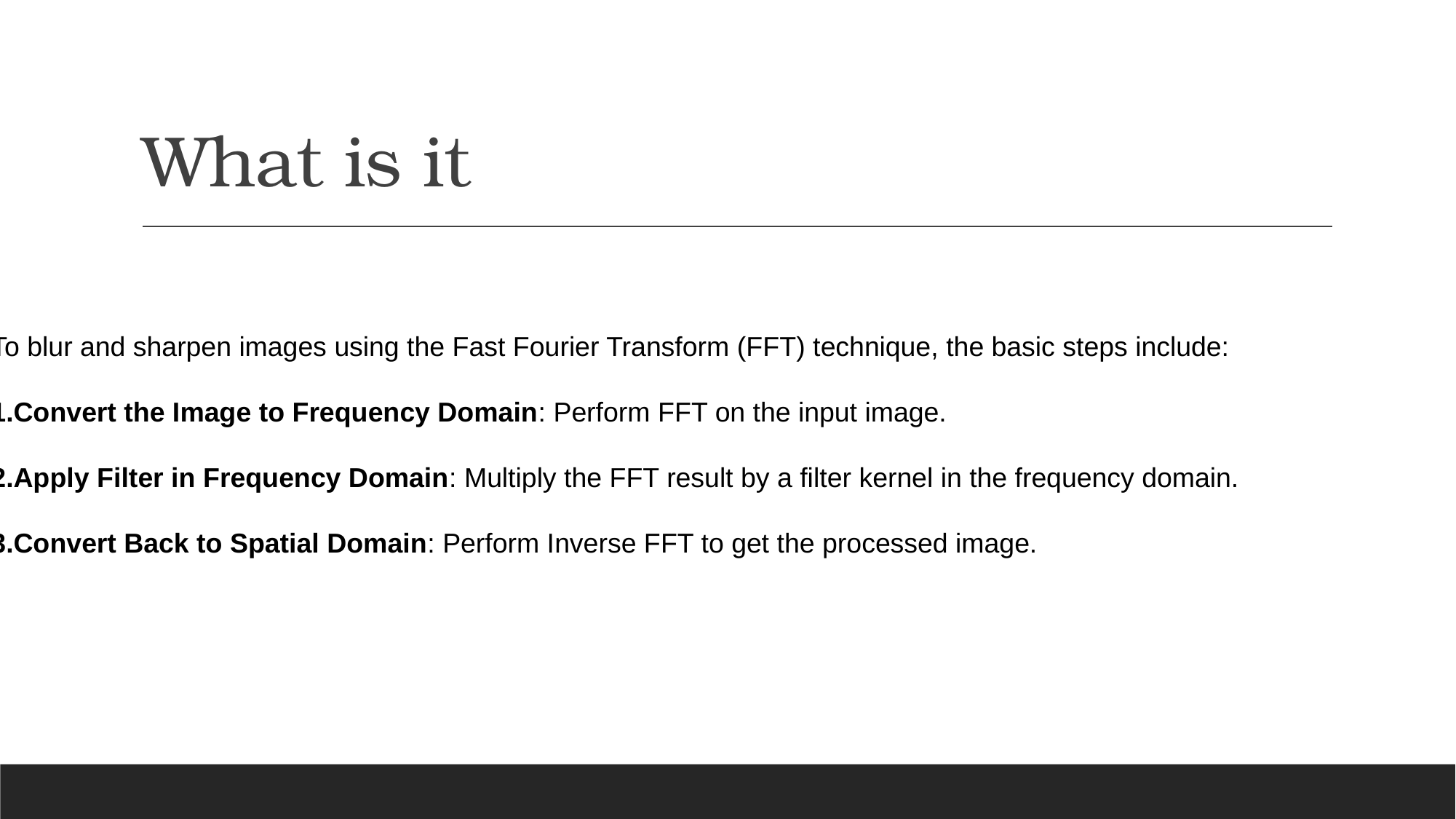

# What is it
To blur and sharpen images using the Fast Fourier Transform (FFT) technique, the basic steps include:
Convert the Image to Frequency Domain: Perform FFT on the input image.
Apply Filter in Frequency Domain: Multiply the FFT result by a filter kernel in the frequency domain.
Convert Back to Spatial Domain: Perform Inverse FFT to get the processed image.